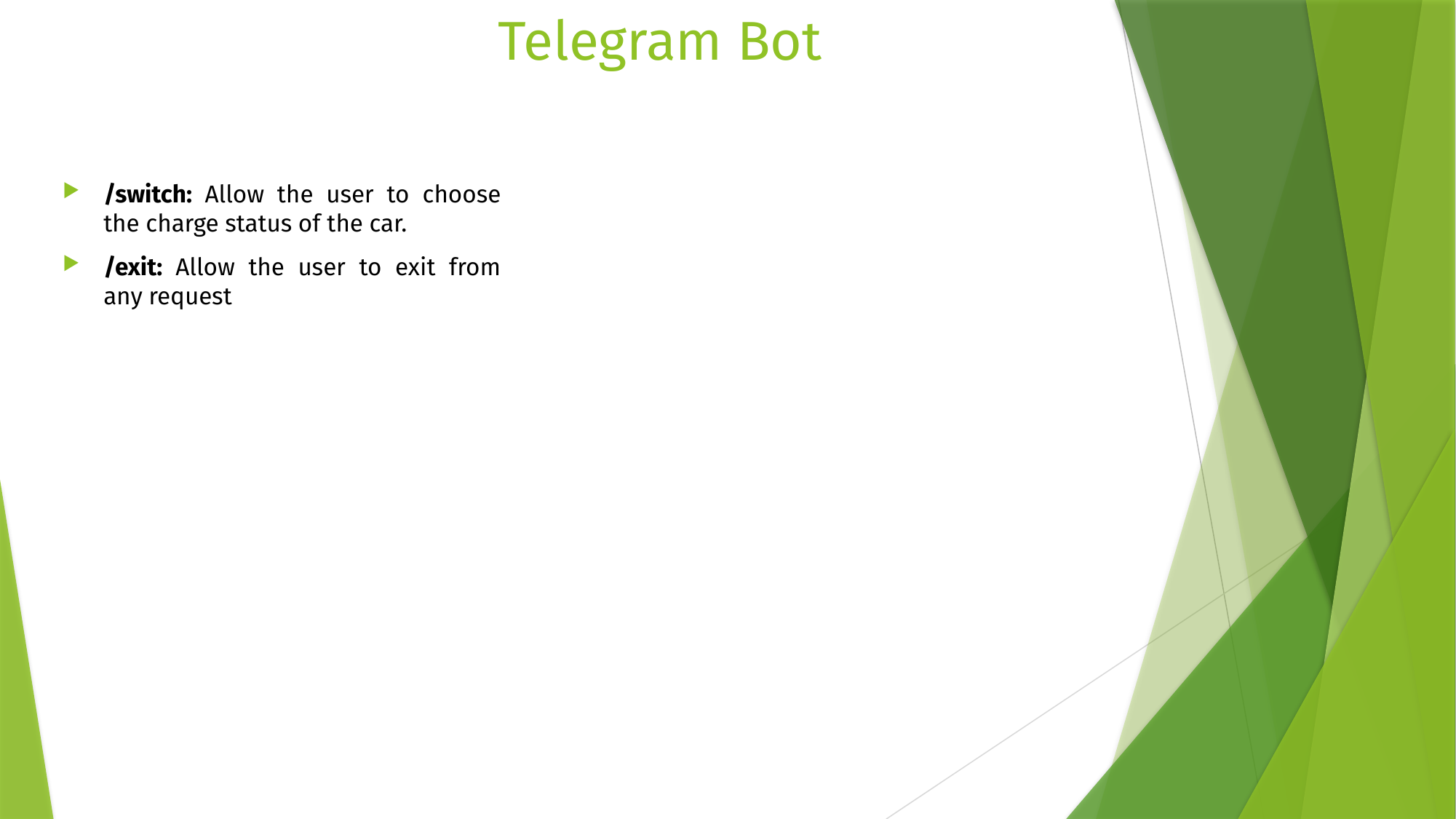

# Telegram Bot

/switch: Allow the user to choose the charge status of the car.
/exit: Allow the user to exit from any request